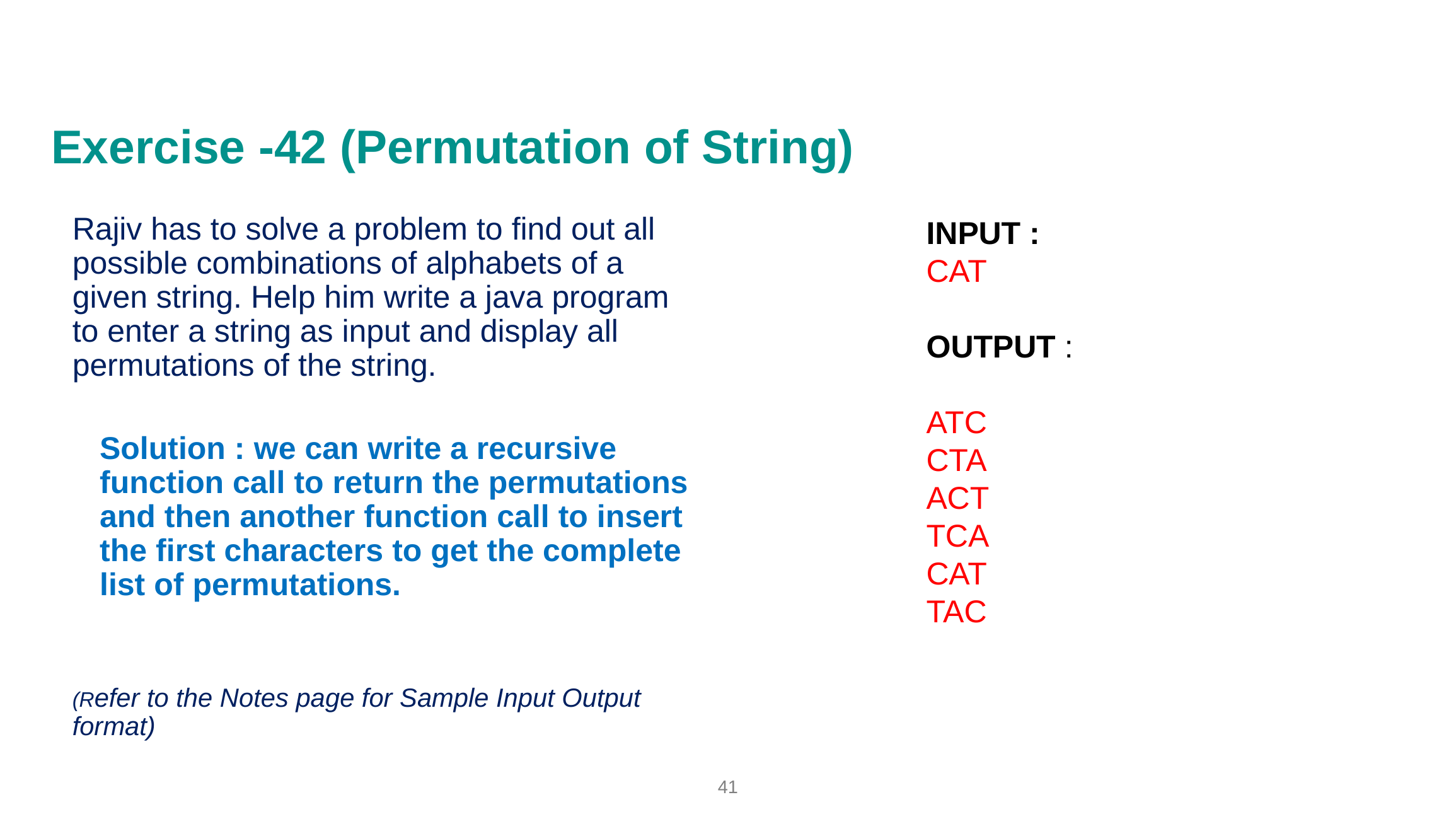

# Exercise -42 (Permutation of String)
Rajiv has to solve a problem to find out all possible combinations of alphabets of a given string. Help him write a java program to enter a string as input and display all permutations of the string.

Solution : we can write a recursive function call to return the permutations and then another function call to insert the first characters to get the complete list of permutations.

(Refer to the Notes page for Sample Input Output format)

INPUT :
CAT

OUTPUT :

ATC
CTA
ACT
TCA
CAT
TAC